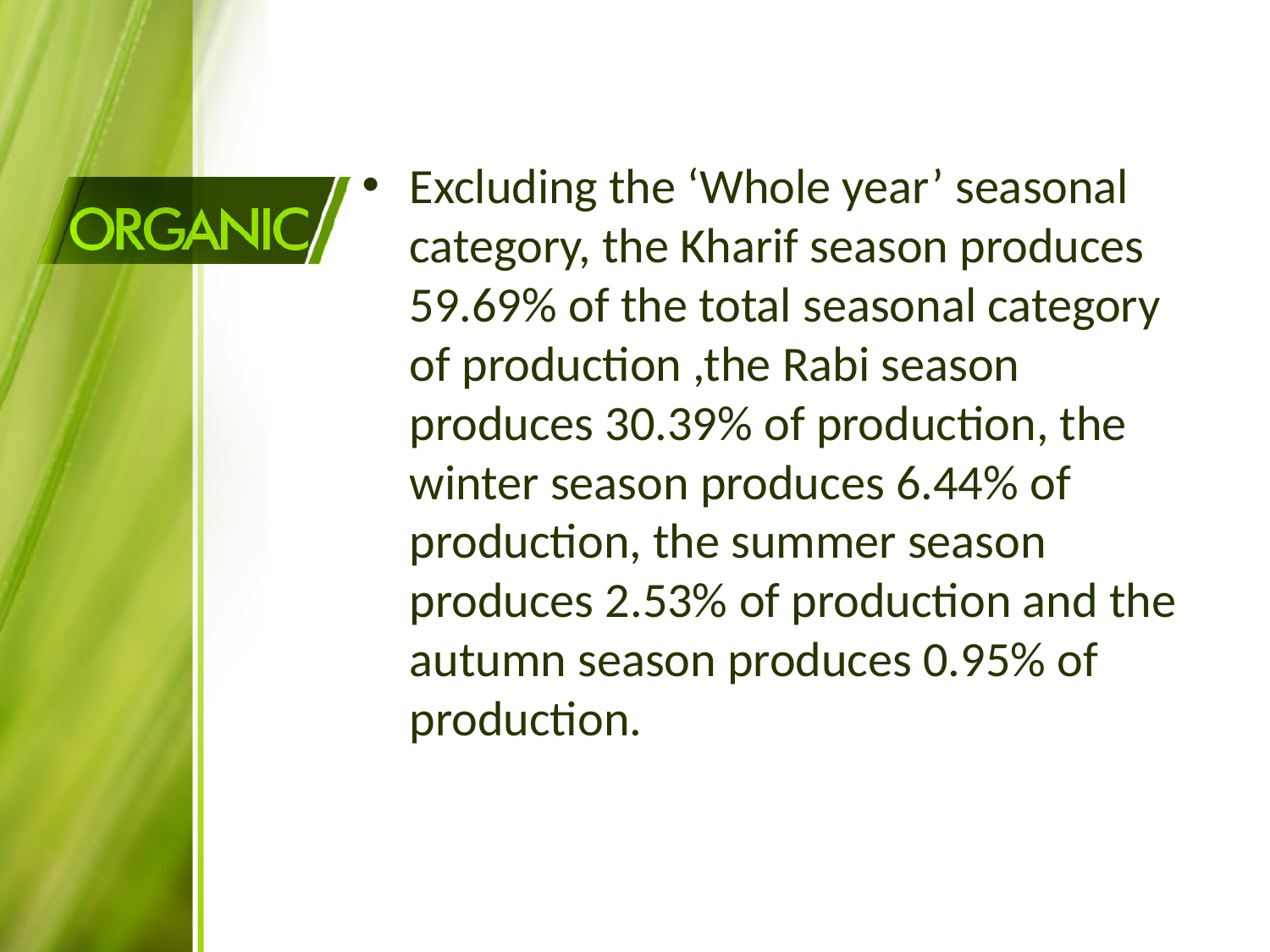

#
Excluding the ‘Whole year’ seasonal category, the Kharif season produces 59.69% of the total seasonal category of production ,the Rabi season produces 30.39% of production, the winter season produces 6.44% of production, the summer season produces 2.53% of production and the autumn season produces 0.95% of production.